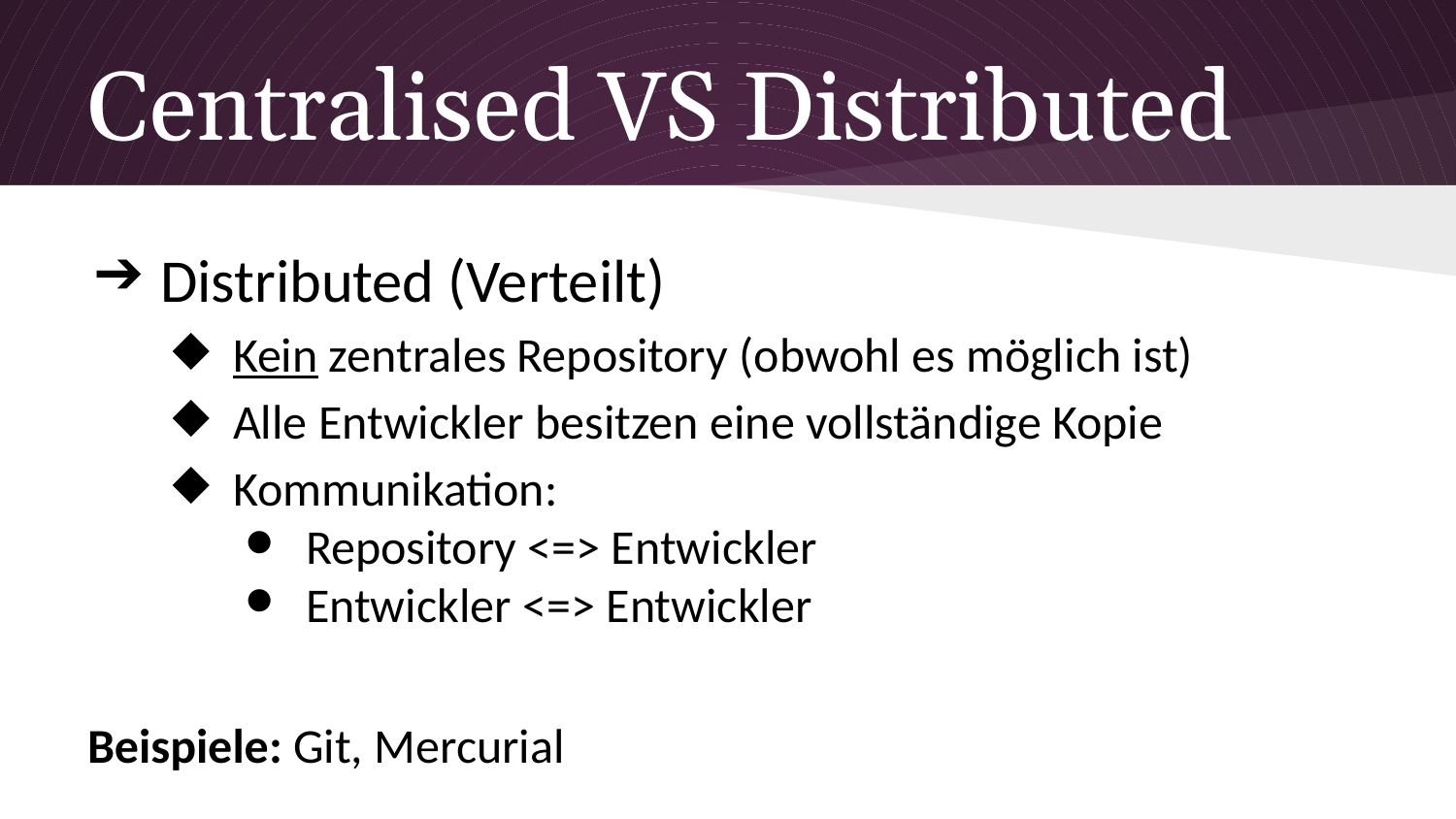

# Centralised VS Distributed
Distributed (Verteilt)
Kein zentrales Repository (obwohl es möglich ist)
Alle Entwickler besitzen eine vollständige Kopie
Kommunikation:
Repository <=> Entwickler
Entwickler <=> Entwickler

Beispiele: Git, Mercurial